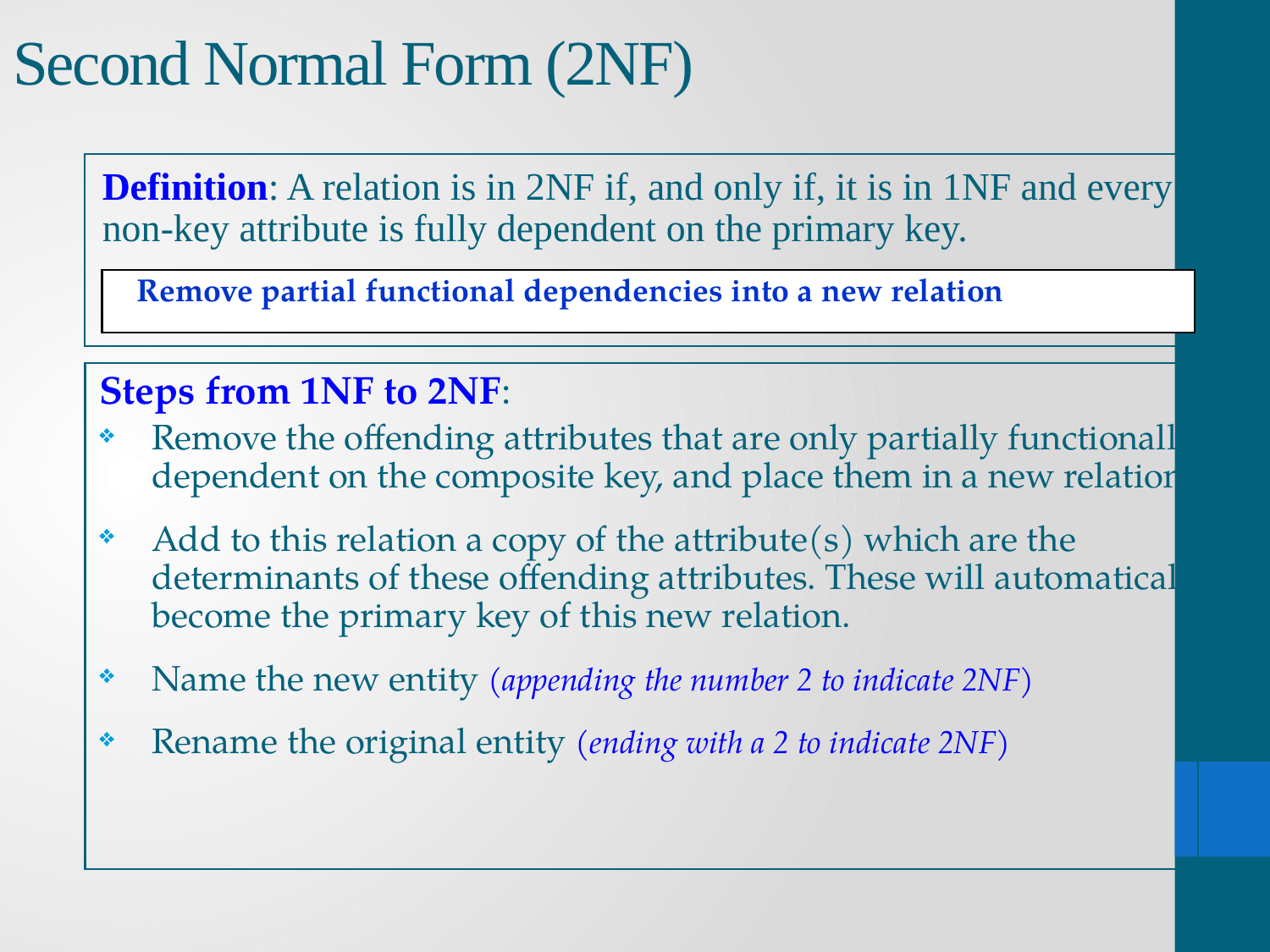

# Second Normal Form (2NF)

Definition: A relation is in 2NF if, and only if, it is in 1NF and every non-key attribute is fully dependent on the primary key.

Remove partial functional dependencies into a new relation

Steps from 1NF to 2NF:
Remove the offending attributes that are only partially functionally dependent on the composite key, and place them in a new relation.

Add to this relation a copy of the attribute(s) which are the determinants of these offending attributes. These will automatically become the primary key of this new relation.

Name the new entity (appending the number 2 to indicate 2NF)

Rename the original entity (ending with a 2 to indicate 2NF)